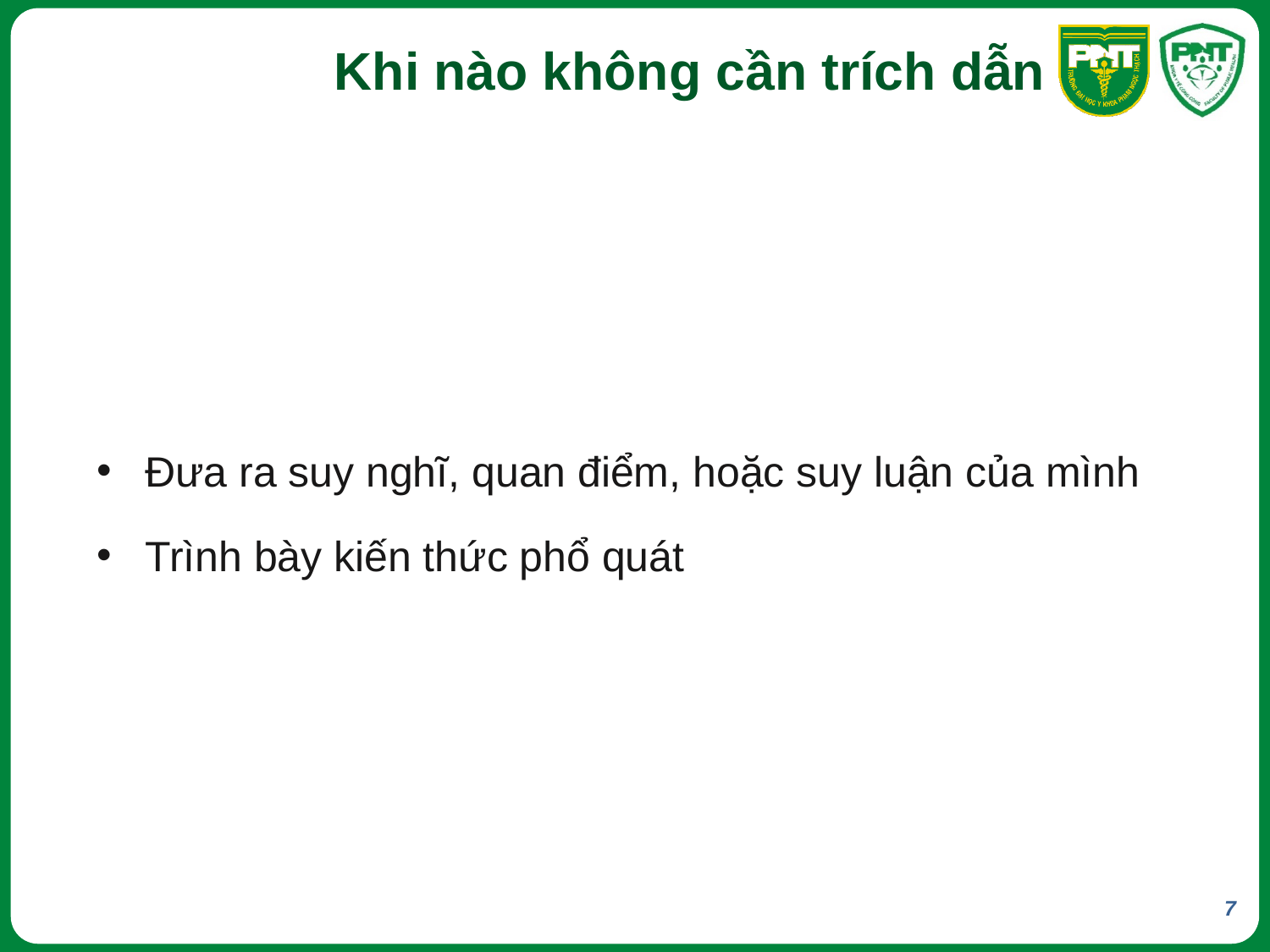

# Khi nào không cần trích dẫn
Đưa ra suy nghĩ, quan điểm, hoặc suy luận của mình
Trình bày kiến thức phổ quát
7